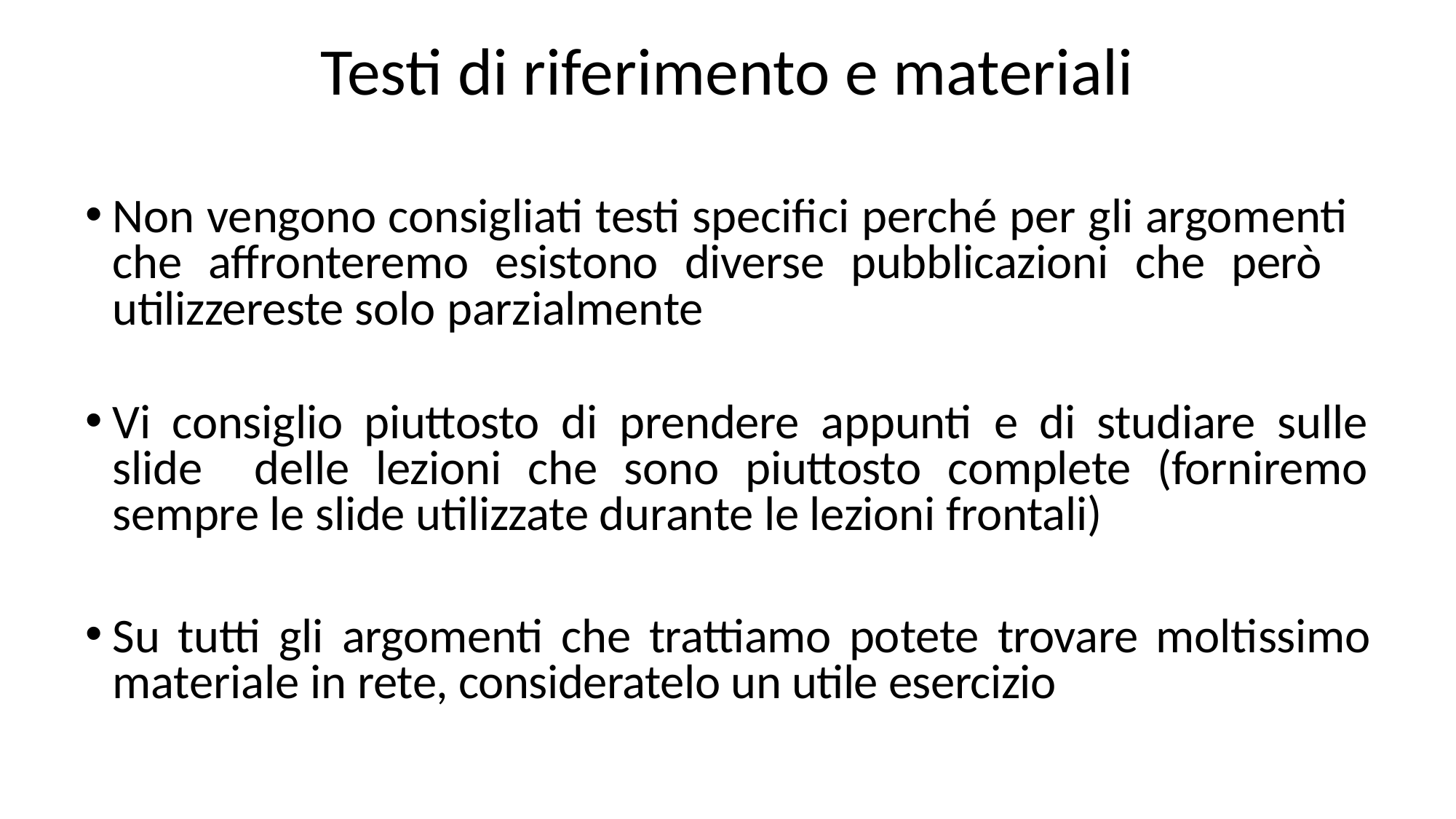

# Testi di riferimento e materiali
Non vengono consigliati testi specifici perché per gli argomenti che affronteremo esistono diverse pubblicazioni che però  utilizzereste solo parzialmente

Vi consiglio piuttosto di prendere appunti e di studiare sulle slide  delle lezioni che sono piuttosto complete (forniremo sempre le slide utilizzate durante le lezioni frontali)

Su tutti gli argomenti che trattiamo potete trovare moltissimo materiale in rete, consideratelo un utile esercizio